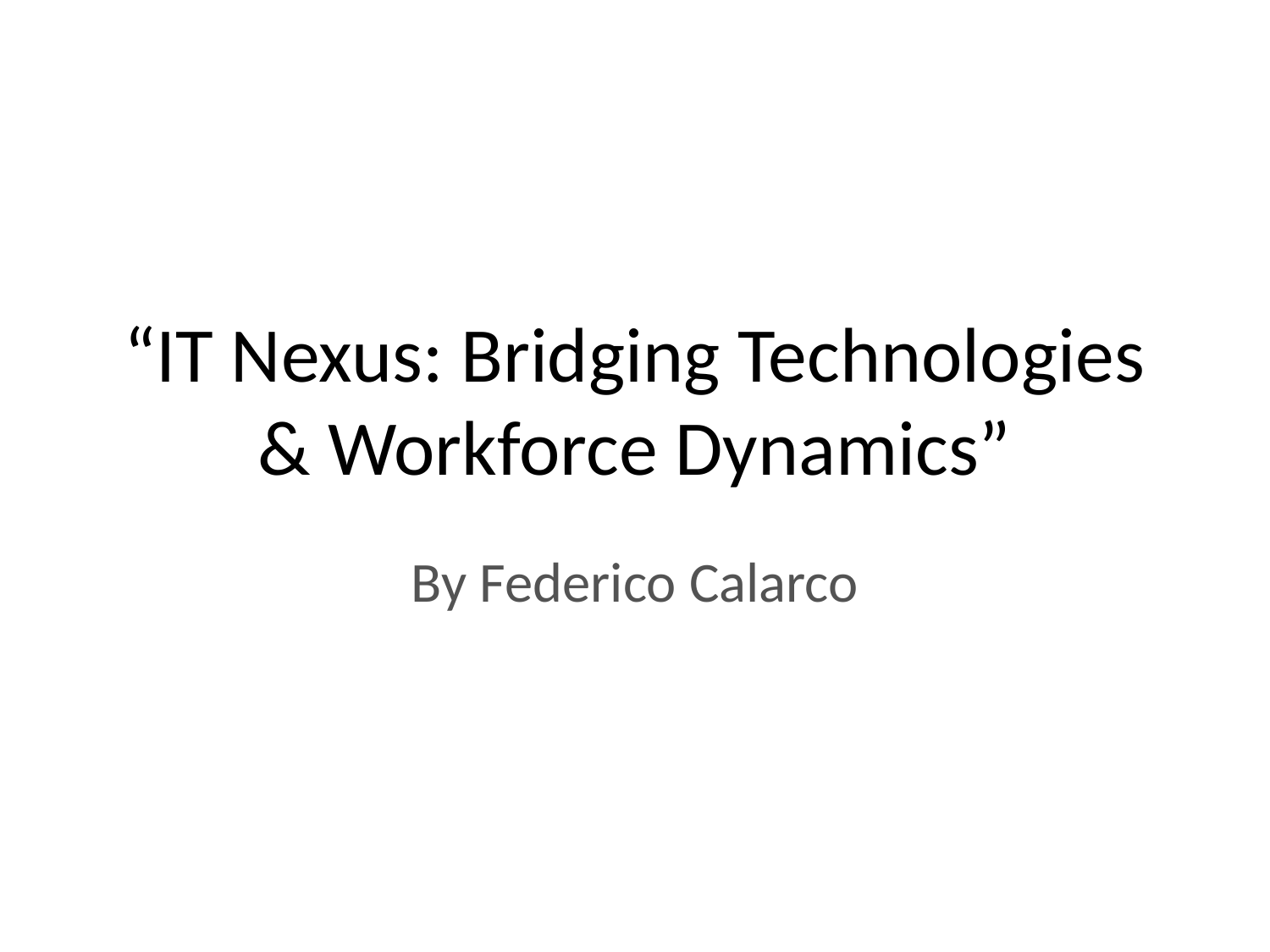

# “IT Nexus: Bridging Technologies & Workforce Dynamics”
By Federico Calarco